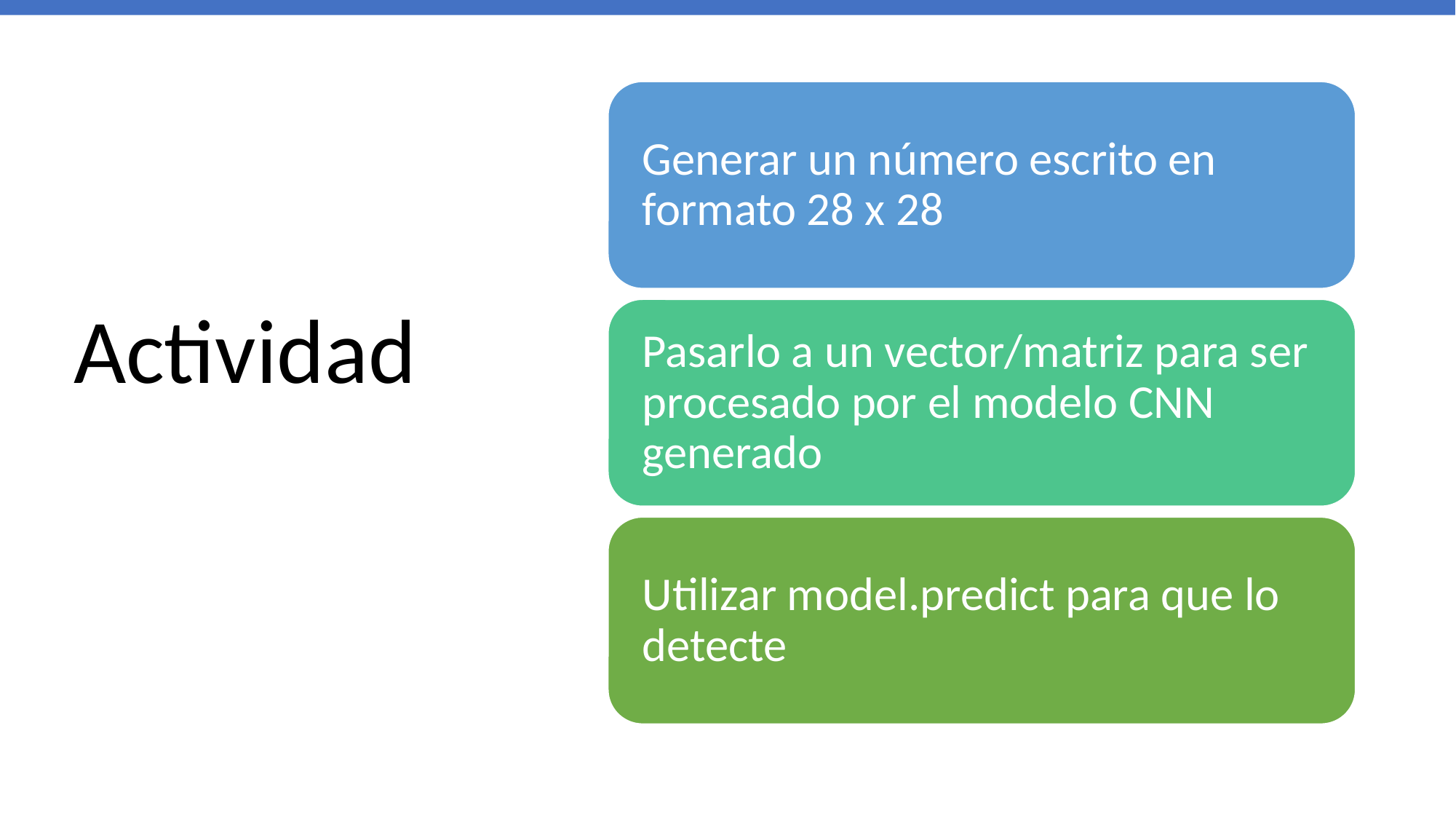

# Actividad
Generar un número escrito en formato 28 x 28
Pasarlo a un vector/matriz para ser procesado por el modelo CNN generado
Utilizar model.predict para que lo detecte